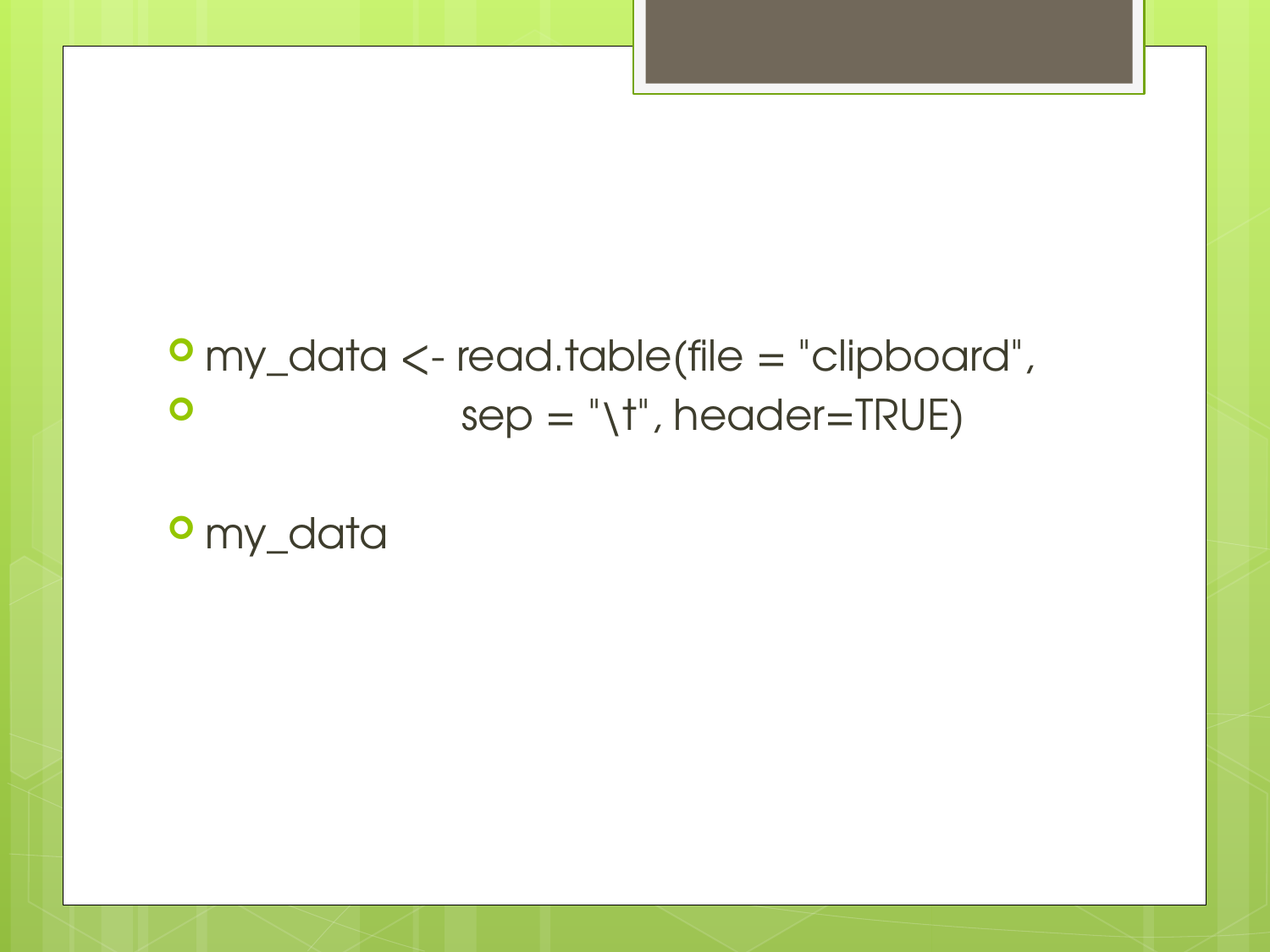

#
my_data <- read.table(file = "clipboard",
                      sep = "\t", header=TRUE)

my_data